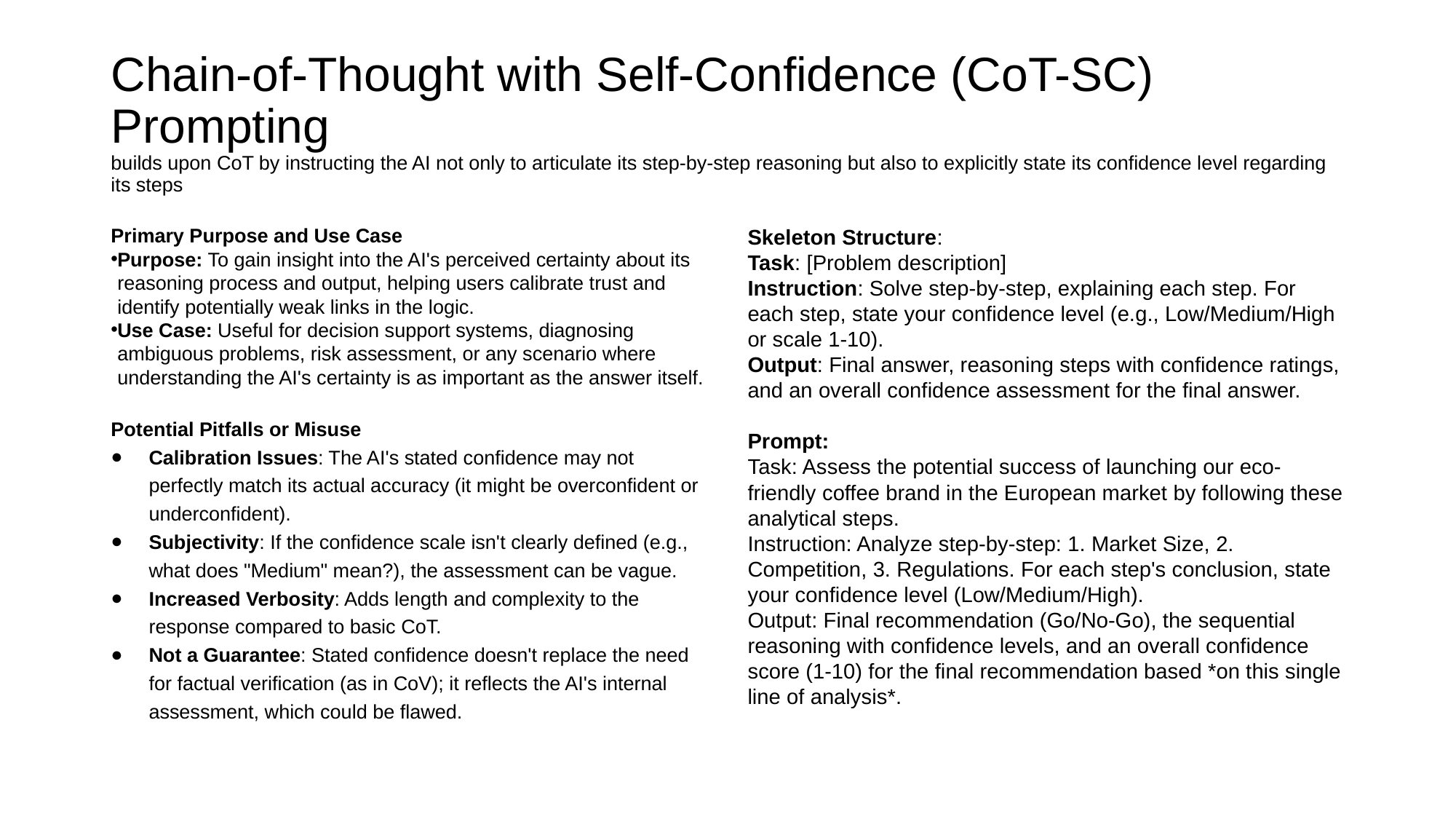

# Chain-of-Thought with Self-Confidence (CoT-SC) Prompting builds upon CoT by instructing the AI not only to articulate its step-by-step reasoning but also to explicitly state its confidence level regarding its steps
Primary Purpose and Use Case
Purpose: To gain insight into the AI's perceived certainty about its reasoning process and output, helping users calibrate trust and identify potentially weak links in the logic.
Use Case: Useful for decision support systems, diagnosing ambiguous problems, risk assessment, or any scenario where understanding the AI's certainty is as important as the answer itself.

Potential Pitfalls or Misuse
Calibration Issues: The AI's stated confidence may not perfectly match its actual accuracy (it might be overconfident or underconfident).
Subjectivity: If the confidence scale isn't clearly defined (e.g., what does "Medium" mean?), the assessment can be vague.
Increased Verbosity: Adds length and complexity to the response compared to basic CoT.
Not a Guarantee: Stated confidence doesn't replace the need for factual verification (as in CoV); it reflects the AI's internal assessment, which could be flawed.

Skeleton Structure:
Task: [Problem description]
Instruction: Solve step-by-step, explaining each step. For each step, state your confidence level (e.g., Low/Medium/High or scale 1-10).
Output: Final answer, reasoning steps with confidence ratings, and an overall confidence assessment for the final answer.

Prompt:
Task: Assess the potential success of launching our eco-friendly coffee brand in the European market by following these analytical steps.
Instruction: Analyze step-by-step: 1. Market Size, 2. Competition, 3. Regulations. For each step's conclusion, state your confidence level (Low/Medium/High).
Output: Final recommendation (Go/No-Go), the sequential reasoning with confidence levels, and an overall confidence score (1-10) for the final recommendation based *on this single line of analysis*.